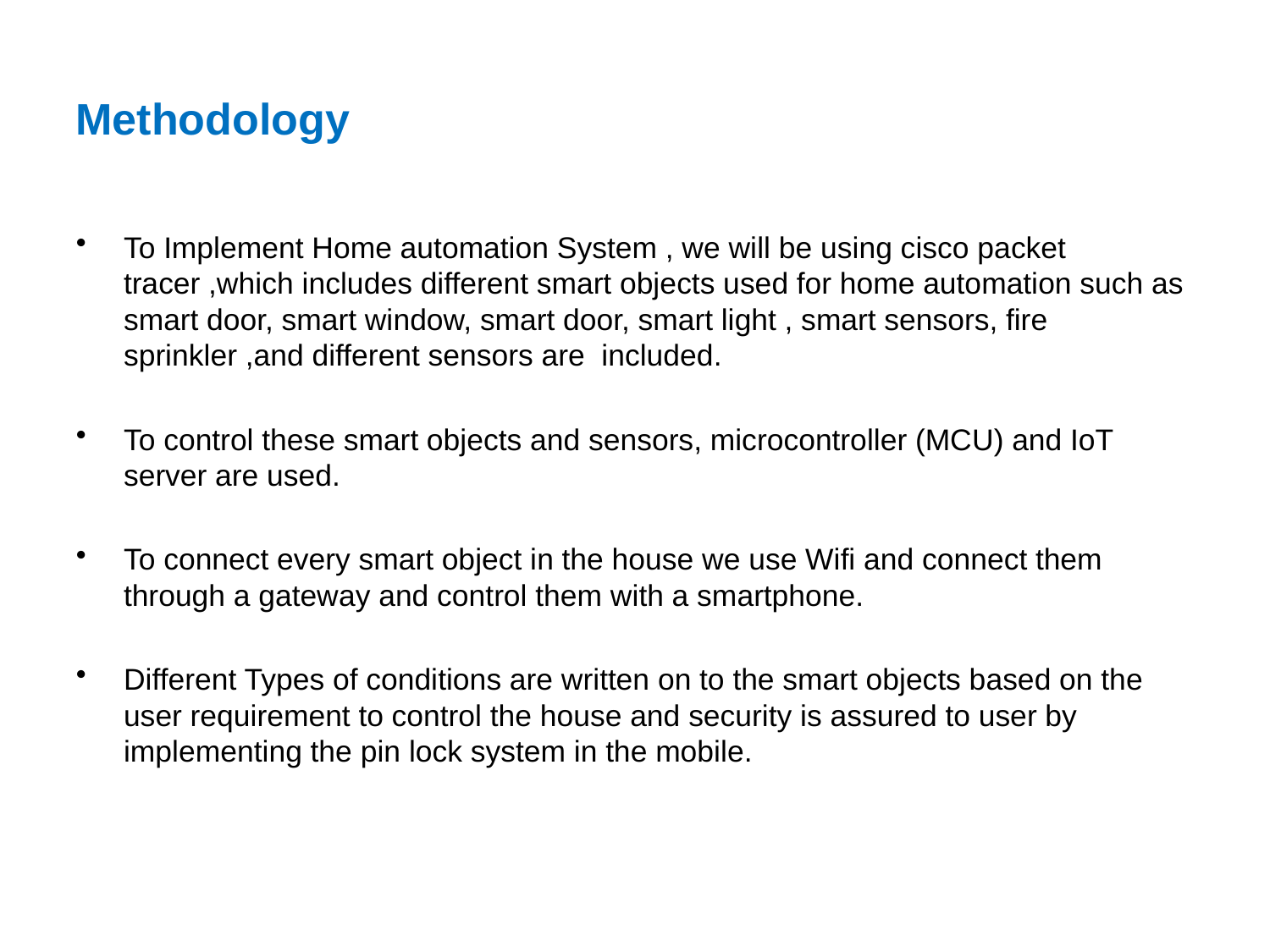

# Methodology
To Implement Home automation System , we will be using cisco packet tracer ,which includes different smart objects used for home automation such as smart door, smart window, smart door, smart light , smart sensors, fire sprinkler ,and different sensors are  included.

To control these smart objects and sensors, microcontroller (MCU) and IoT server are used.

To connect every smart object in the house we use Wifi and connect them through a gateway and control them with a smartphone.

Different Types of conditions are written on to the smart objects based on the user requirement to control the house and security is assured to user by implementing the pin lock system in the mobile.